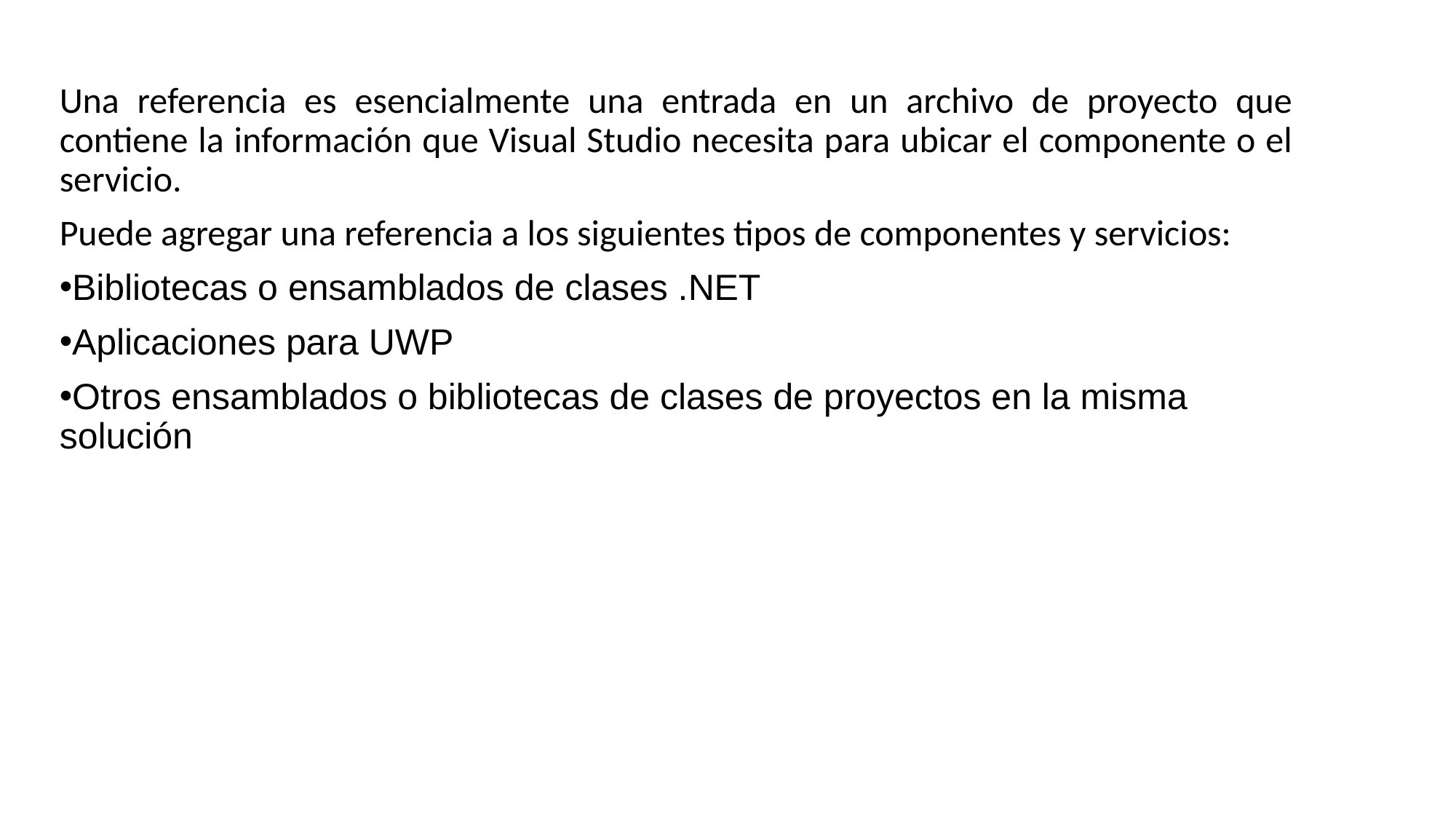

Una referencia es esencialmente una entrada en un archivo de proyecto que contiene la información que Visual Studio necesita para ubicar el componente o el servicio.
Puede agregar una referencia a los siguientes tipos de componentes y servicios:
Bibliotecas o ensamblados de clases .NET
Aplicaciones para UWP
Otros ensamblados o bibliotecas de clases de proyectos en la misma solución